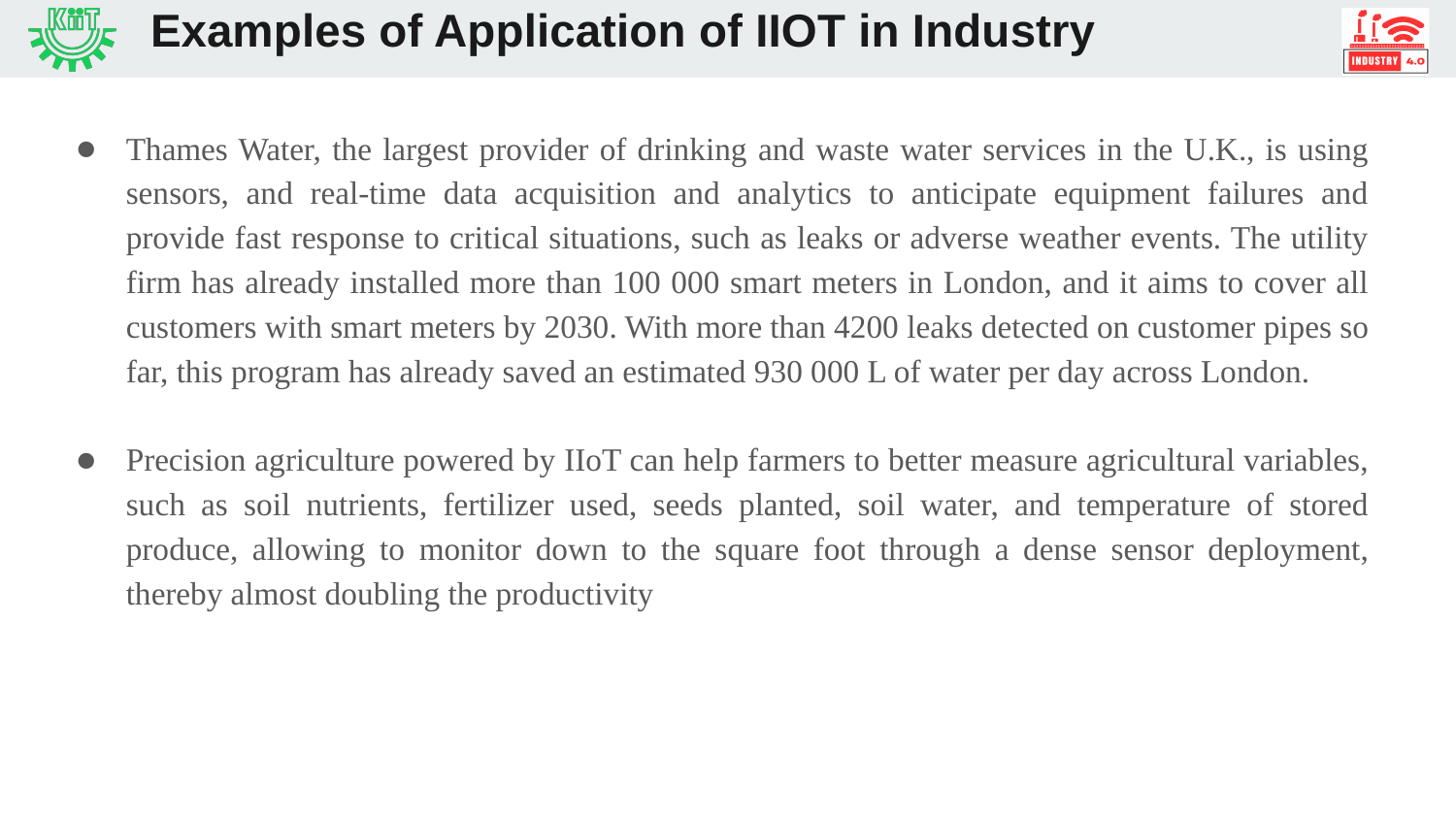

# Examples of Application of IIOT in Industry
Thames Water, the largest provider of drinking and waste water services in the U.K., is using sensors, and real-time data acquisition and analytics to anticipate equipment failures and provide fast response to critical situations, such as leaks or adverse weather events. The utility firm has already installed more than 100 000 smart meters in London, and it aims to cover all customers with smart meters by 2030. With more than 4200 leaks detected on customer pipes so far, this program has already saved an estimated 930 000 L of water per day across London.

Precision agriculture powered by IIoT can help farmers to better measure agricultural variables, such as soil nutrients, fertilizer used, seeds planted, soil water, and temperature of stored produce, allowing to monitor down to the square foot through a dense sensor deployment, thereby almost doubling the productivity